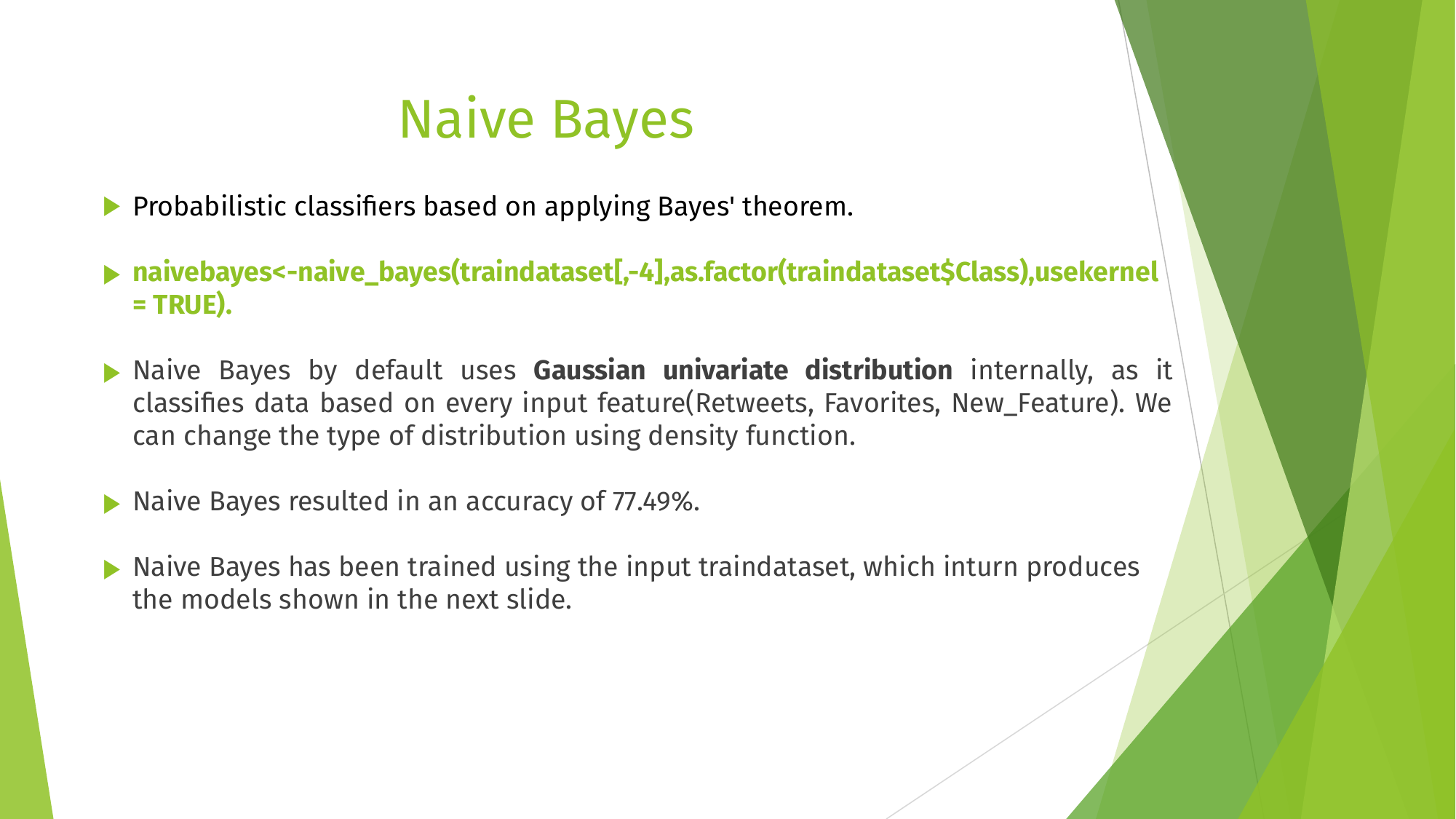

# Naive Bayes
Probabilistic classifiers based on applying Bayes' theorem.

naivebayes<-naive_bayes(traindataset[,-4],as.factor(traindataset$Class),usekernel = TRUE).

Naive Bayes by default uses Gaussian univariate distribution internally, as it classifies data based on every input feature(Retweets, Favorites, New_Feature). We can change the type of distribution using density function.

Naive Bayes resulted in an accuracy of 77.49%.

Naive Bayes has been trained using the input traindataset, which inturn produces the models shown in the next slide.